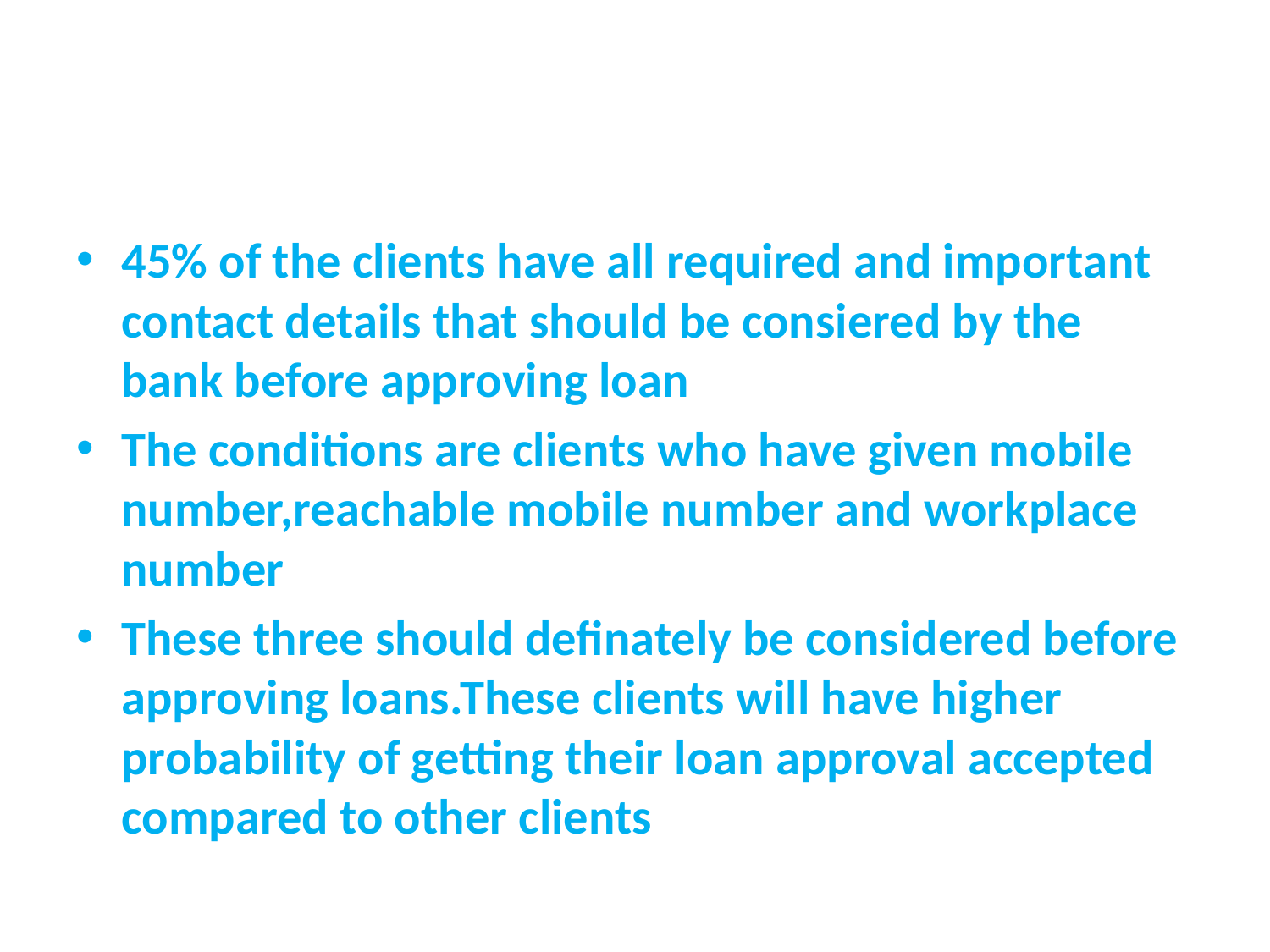

#
45% of the clients have all required and important contact details that should be consiered by the bank before approving loan
The conditions are clients who have given mobile number,reachable mobile number and workplace number
These three should definately be considered before approving loans.These clients will have higher probability of getting their loan approval accepted compared to other clients